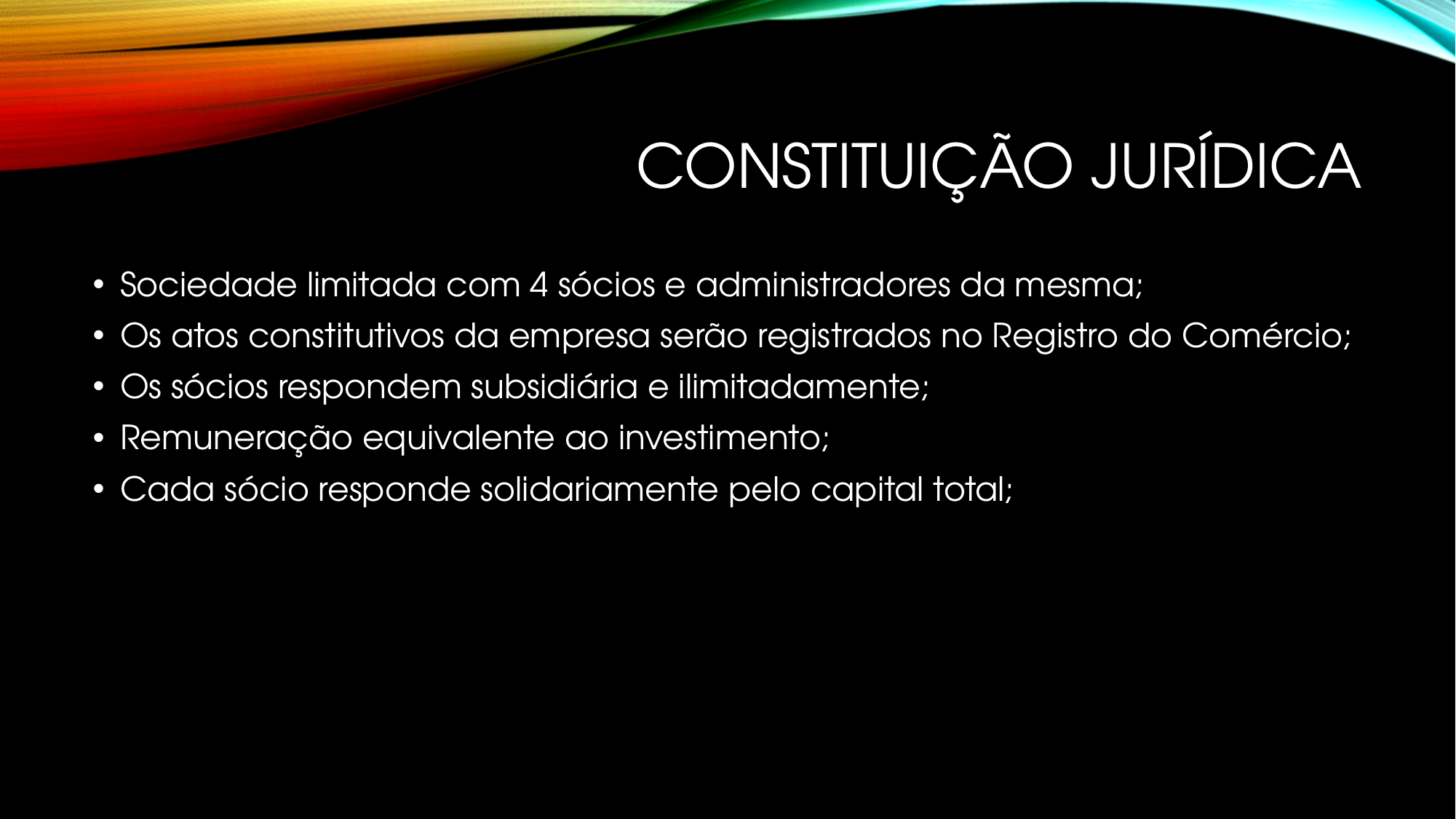

# CONSTITUIÇÃO JURÍDICA
Sociedade limitada com 4 sócios e administradores da mesma;
Os atos constitutivos da empresa serão registrados no Registro do Comércio;
Os sócios respondem subsidiária e ilimitadamente;
Remuneração equivalente ao investimento;
Cada sócio responde solidariamente pelo capital total;